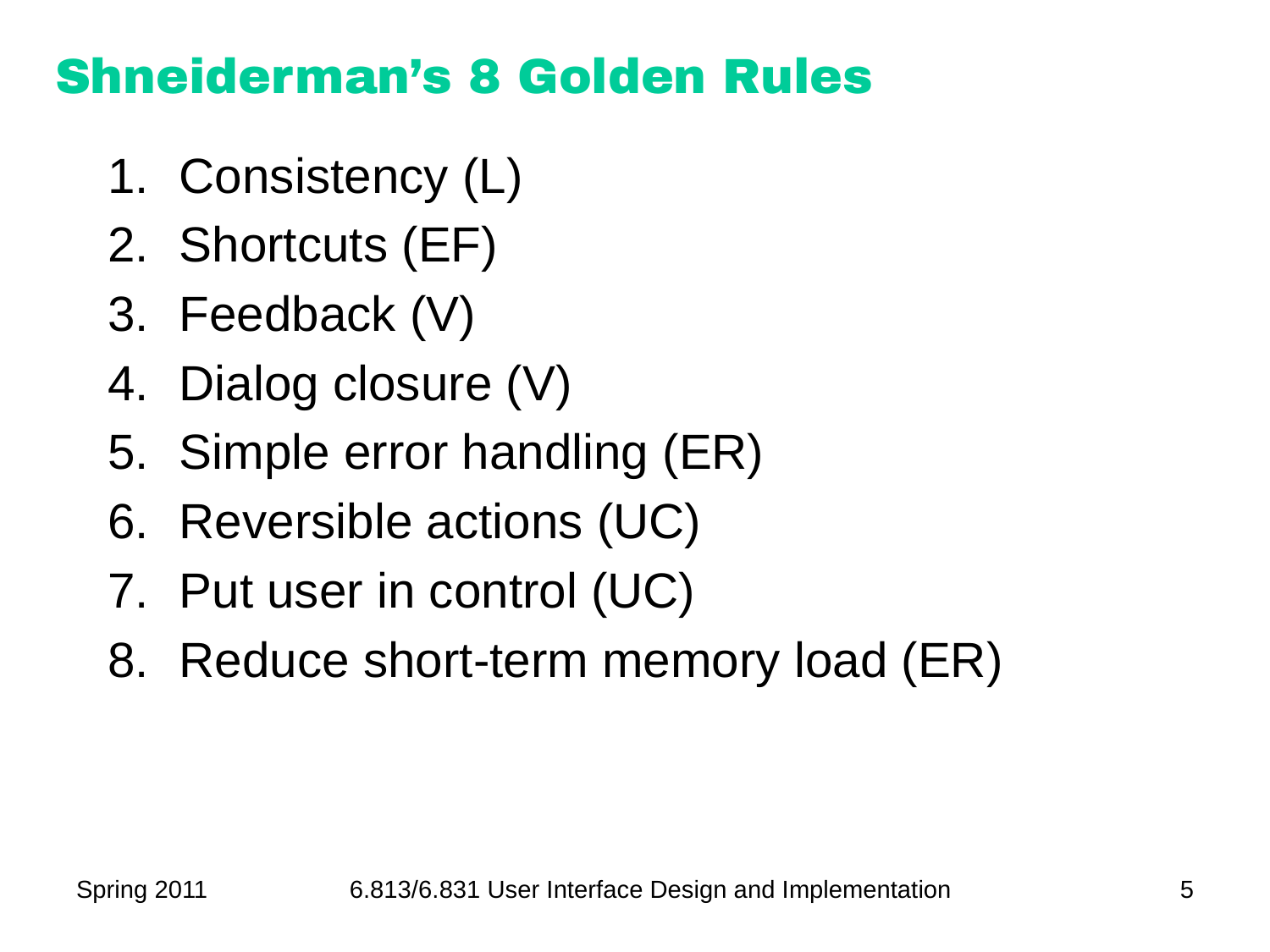

# Shneiderman’s 8 Golden Rules
Consistency (L)
Shortcuts (EF)
Feedback (V)
Dialog closure (V)
Simple error handling (ER)
Reversible actions (UC)
Put user in control (UC)
Reduce short-term memory load (ER)
Spring 2011
6.813/6.831 User Interface Design and Implementation
5